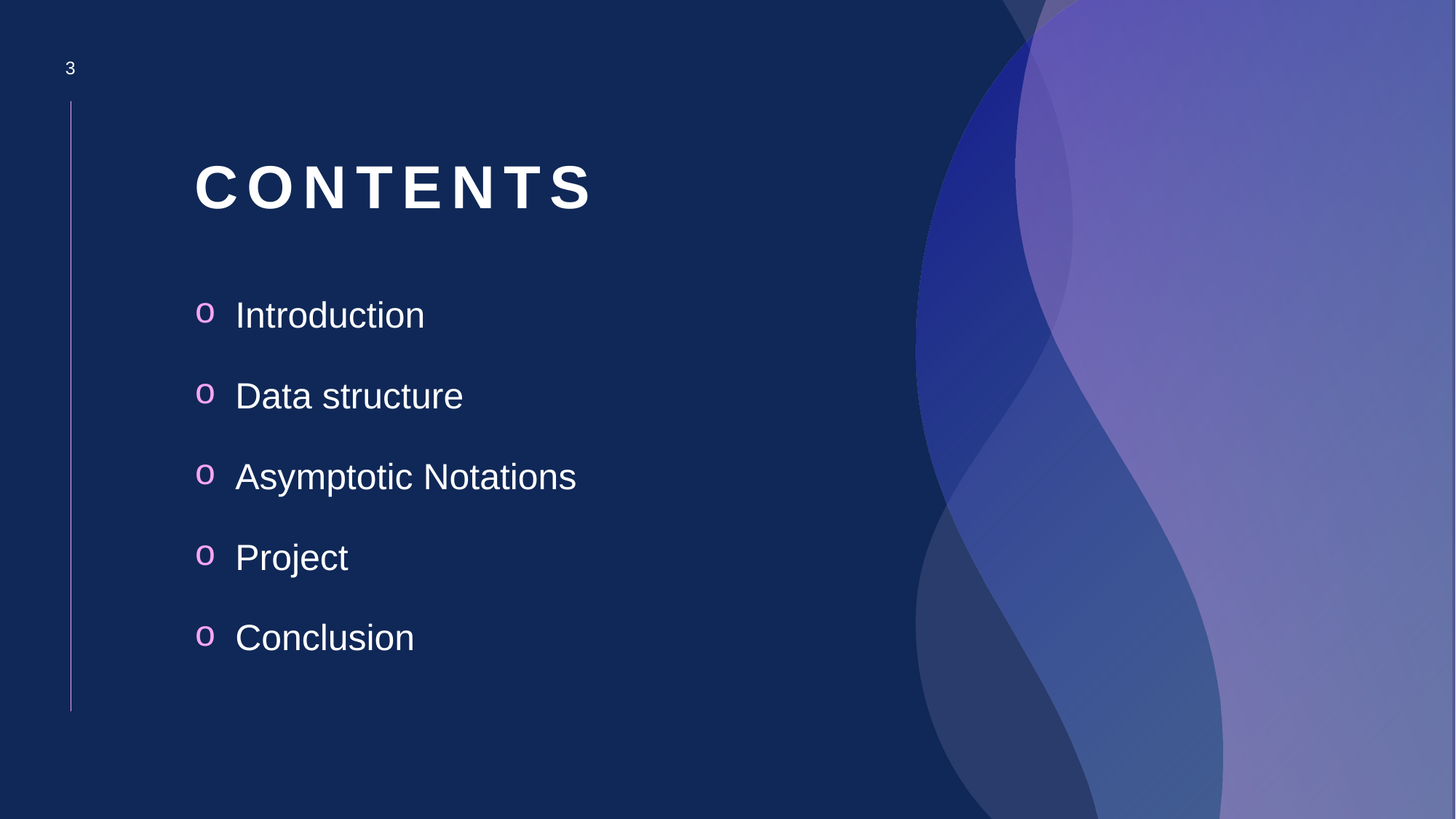

3
# CONTENTS
Introduction
Data structure
Asymptotic Notations
Project
Conclusion